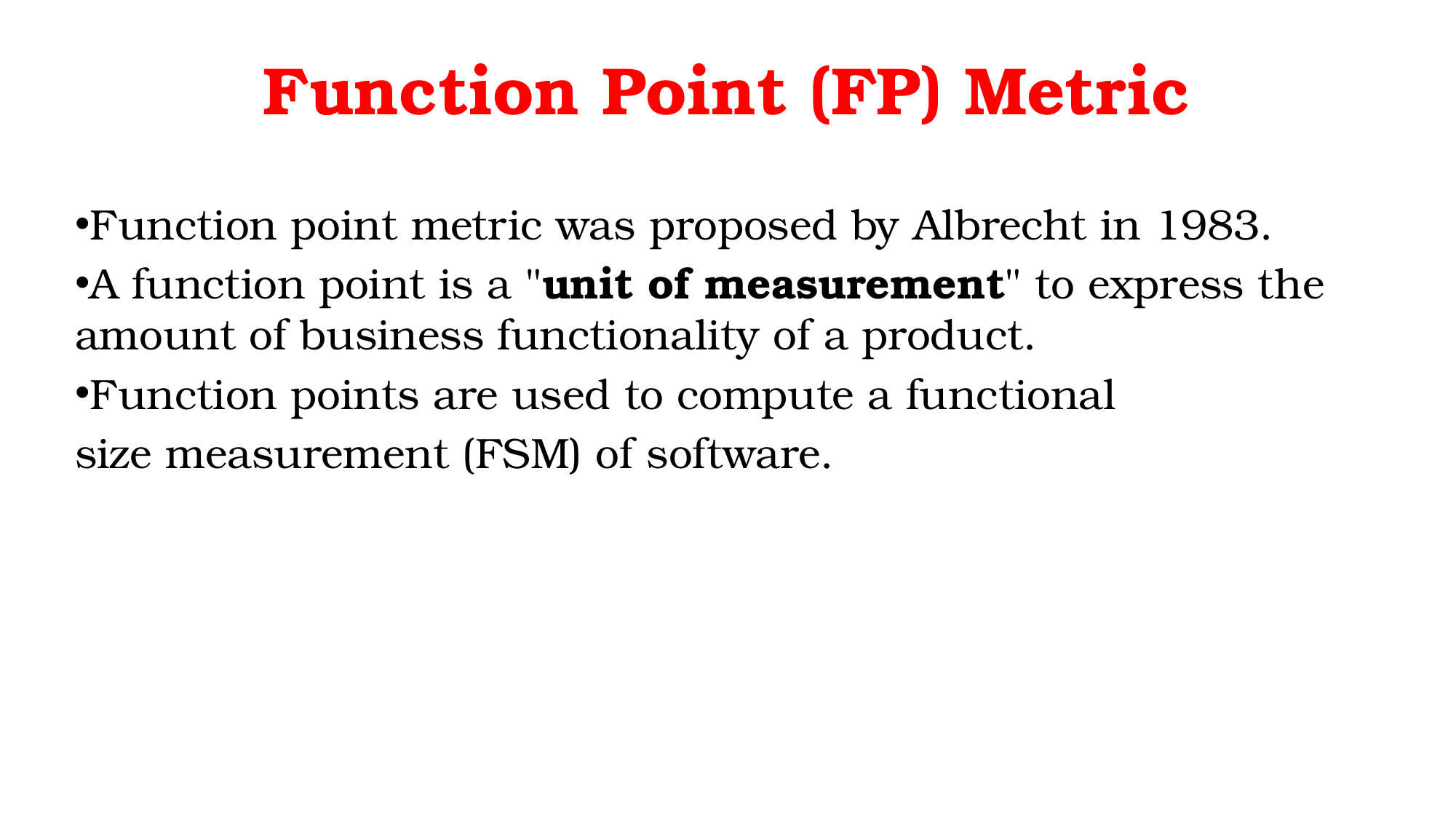

# Function Point (FP) Metric
Function point metric was proposed by Albrecht in 1983.
A function point is a "unit of measurement" to express the amount of business functionality of a product.
Function points are used to compute a functional
size measurement (FSM) of software.